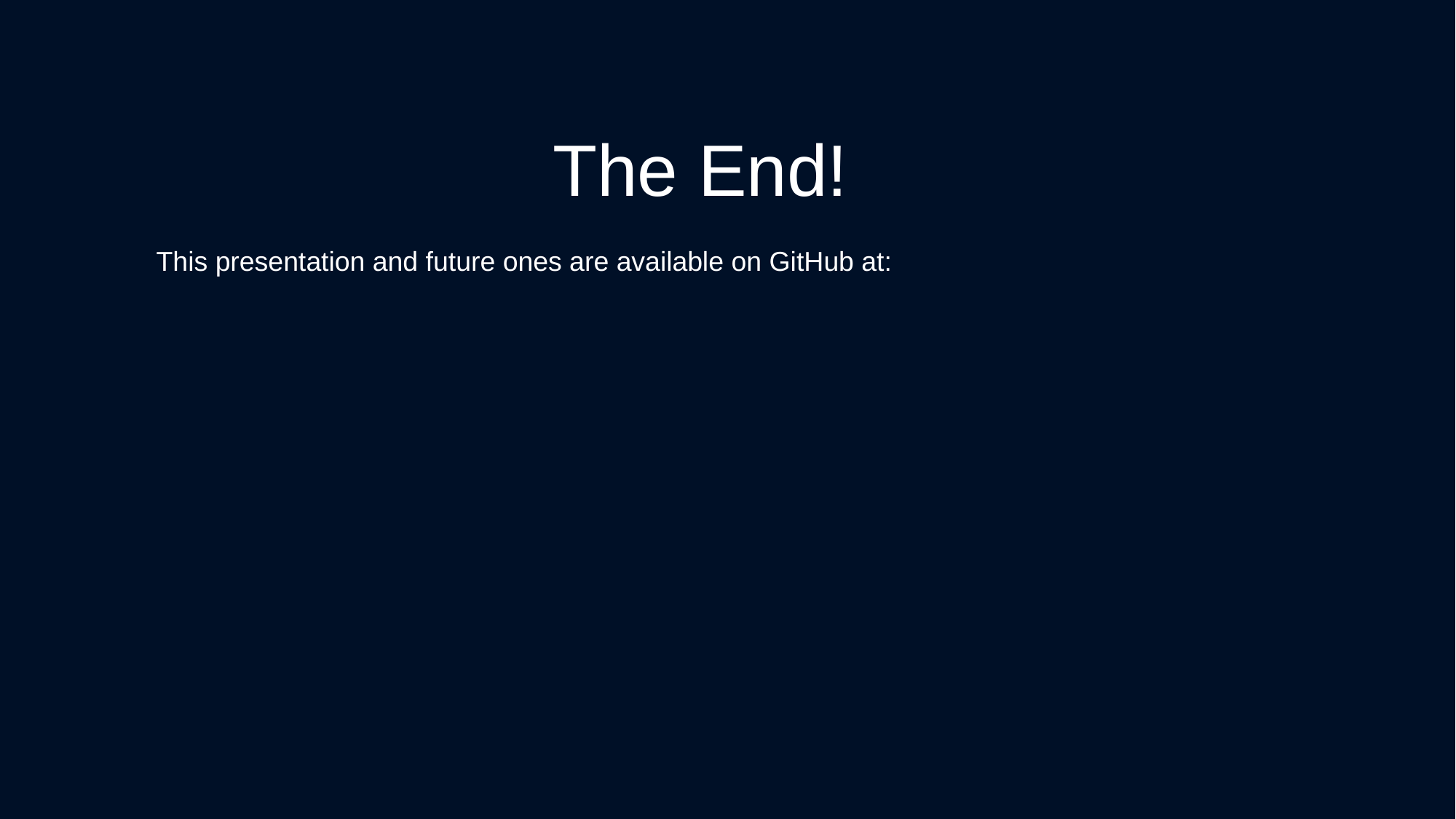

The End!

This presentation and future ones are available on GitHub at: